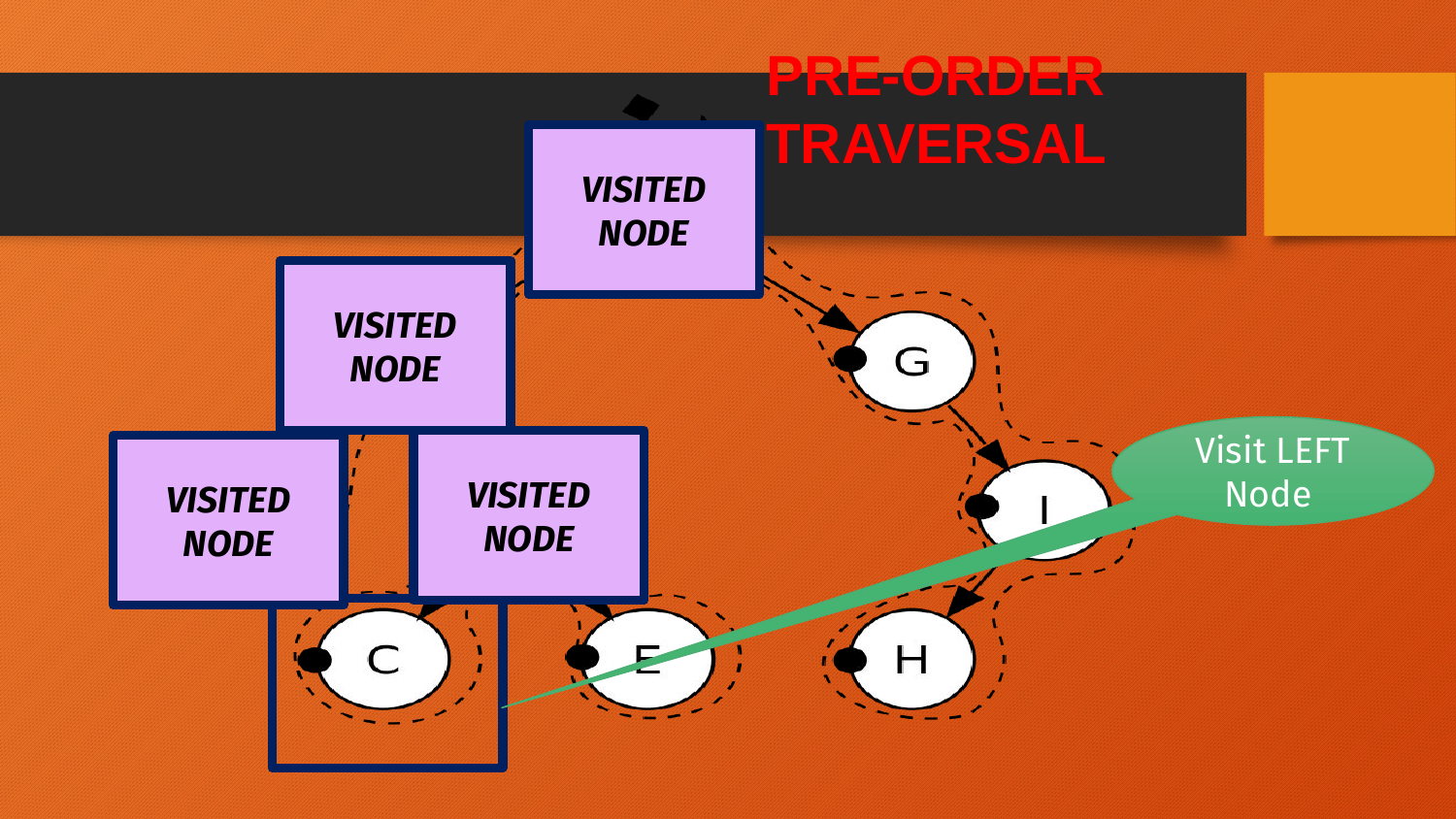

PRE-ORDER TRAVERSAL

VISITED NODE
VISITED NODE
Visit LEFT Node
VISITED NODE
VISITED NODE